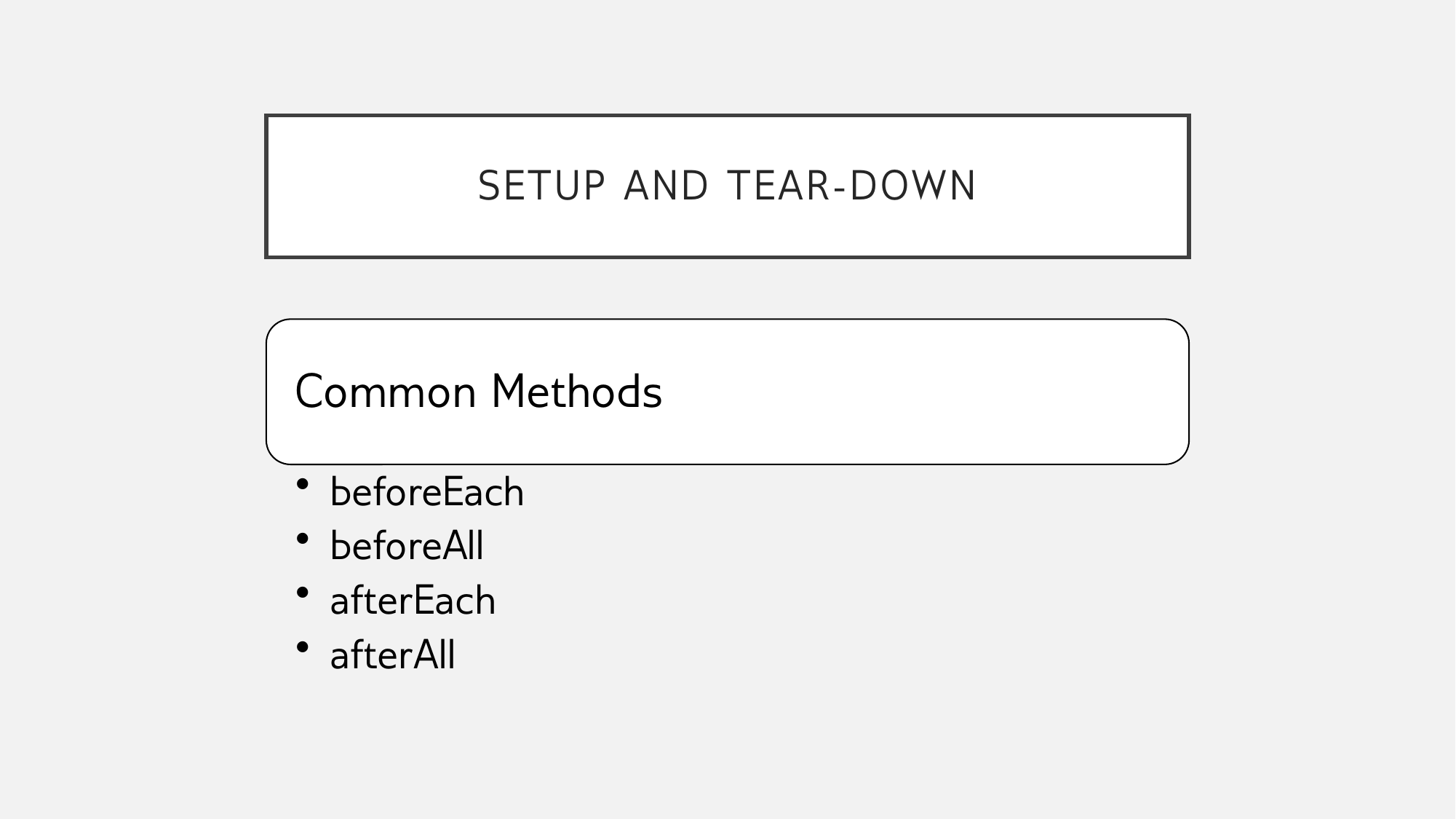

# Setup and tear-down
Common Methods
beforeEach
beforeAll
afterEach
afterAll